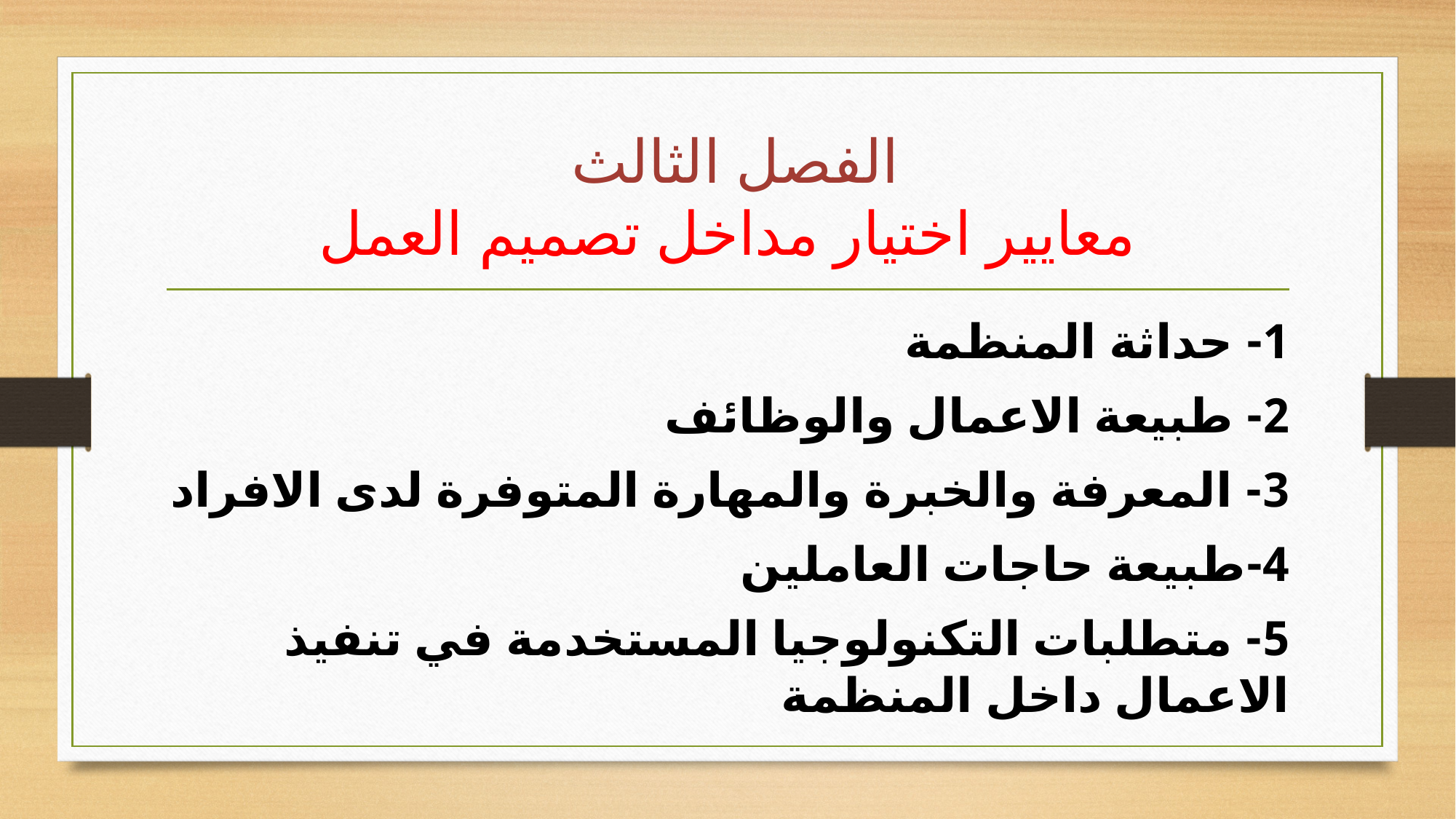

# الفصل الثالث معايير اختيار مداخل تصميم العمل
1- حداثة المنظمة
2- طبيعة الاعمال والوظائف
3- المعرفة والخبرة والمهارة المتوفرة لدى الافراد
4-طبيعة حاجات العاملين
5- متطلبات التكنولوجيا المستخدمة في تنفيذ الاعمال داخل المنظمة